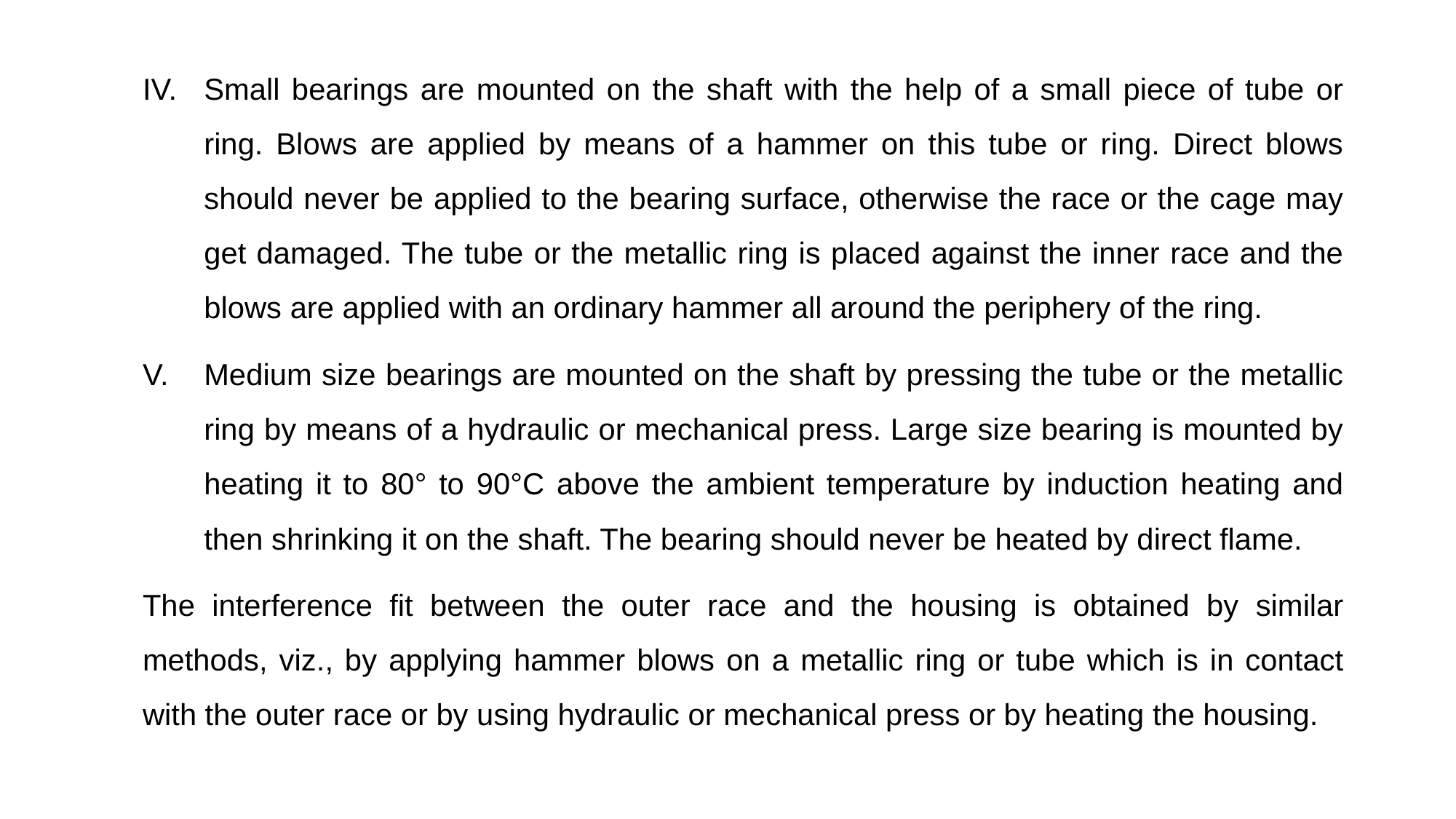

Small bearings are mounted on the shaft with the help of a small piece of tube or ring. Blows are applied by means of a hammer on this tube or ring. Direct blows should never be applied to the bearing surface, otherwise the race or the cage may get damaged. The tube or the metallic ring is placed against the inner race and the blows are applied with an ordinary hammer all around the periphery of the ring.
Medium size bearings are mounted on the shaft by pressing the tube or the metallic ring by means of a hydraulic or mechanical press. Large size bearing is mounted by heating it to 80° to 90°C above the ambient temperature by induction heating and then shrinking it on the shaft. The bearing should never be heated by direct flame.
The interference fit between the outer race and the housing is obtained by similar methods, viz., by applying hammer blows on a metallic ring or tube which is in contact with the outer race or by using hydraulic or mechanical press or by heating the housing.